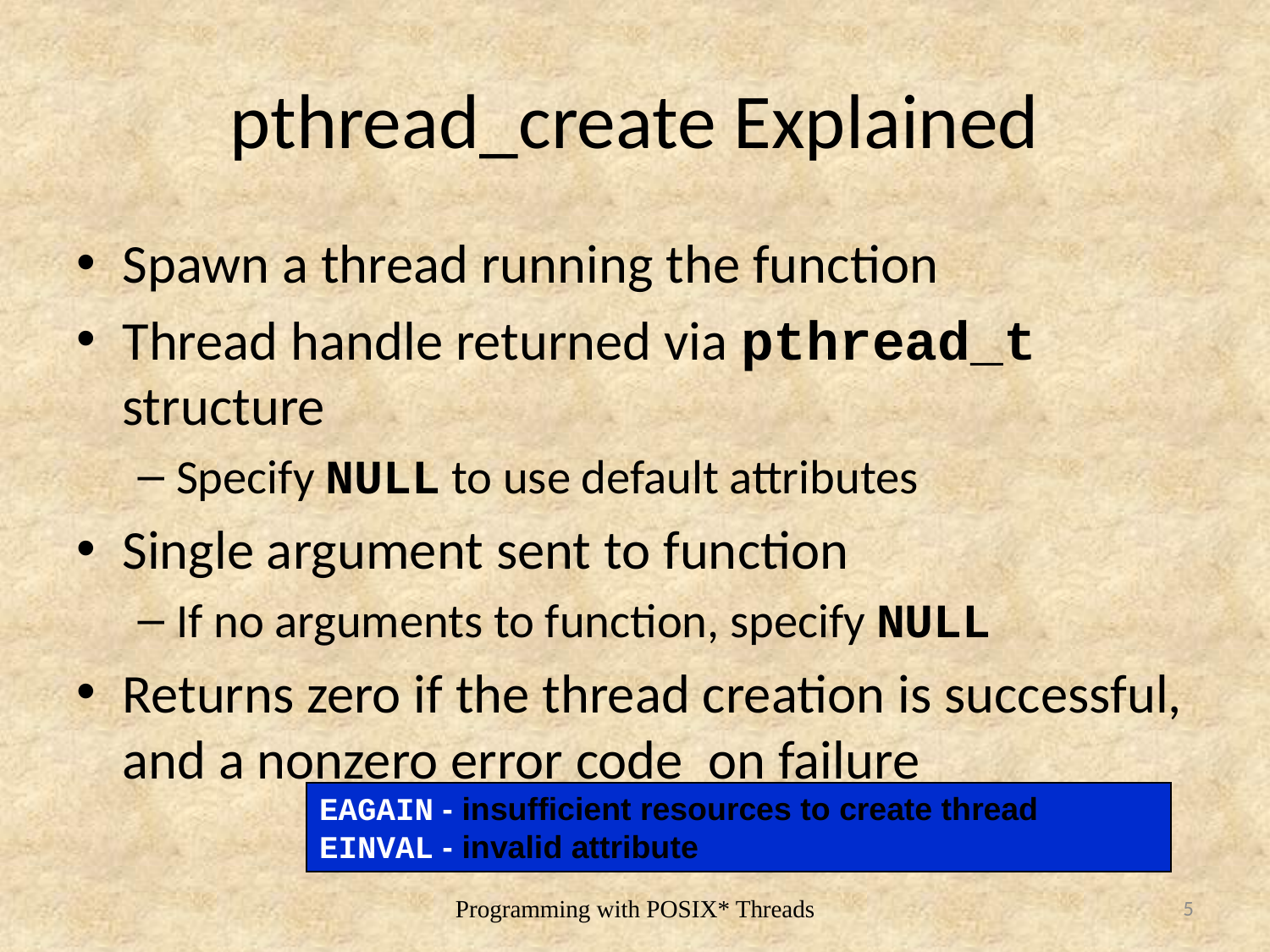

# pthread_create Explained
Spawn a thread running the function
Thread handle returned via pthread_t structure
Specify NULL to use default attributes
Single argument sent to function
If no arguments to function, specify NULL
Returns zero if the thread creation is successful, and a nonzero error code  on failure
EAGAIN - insufficient resources to create thread
EINVAL - invalid attribute
5
Programming with POSIX* Threads